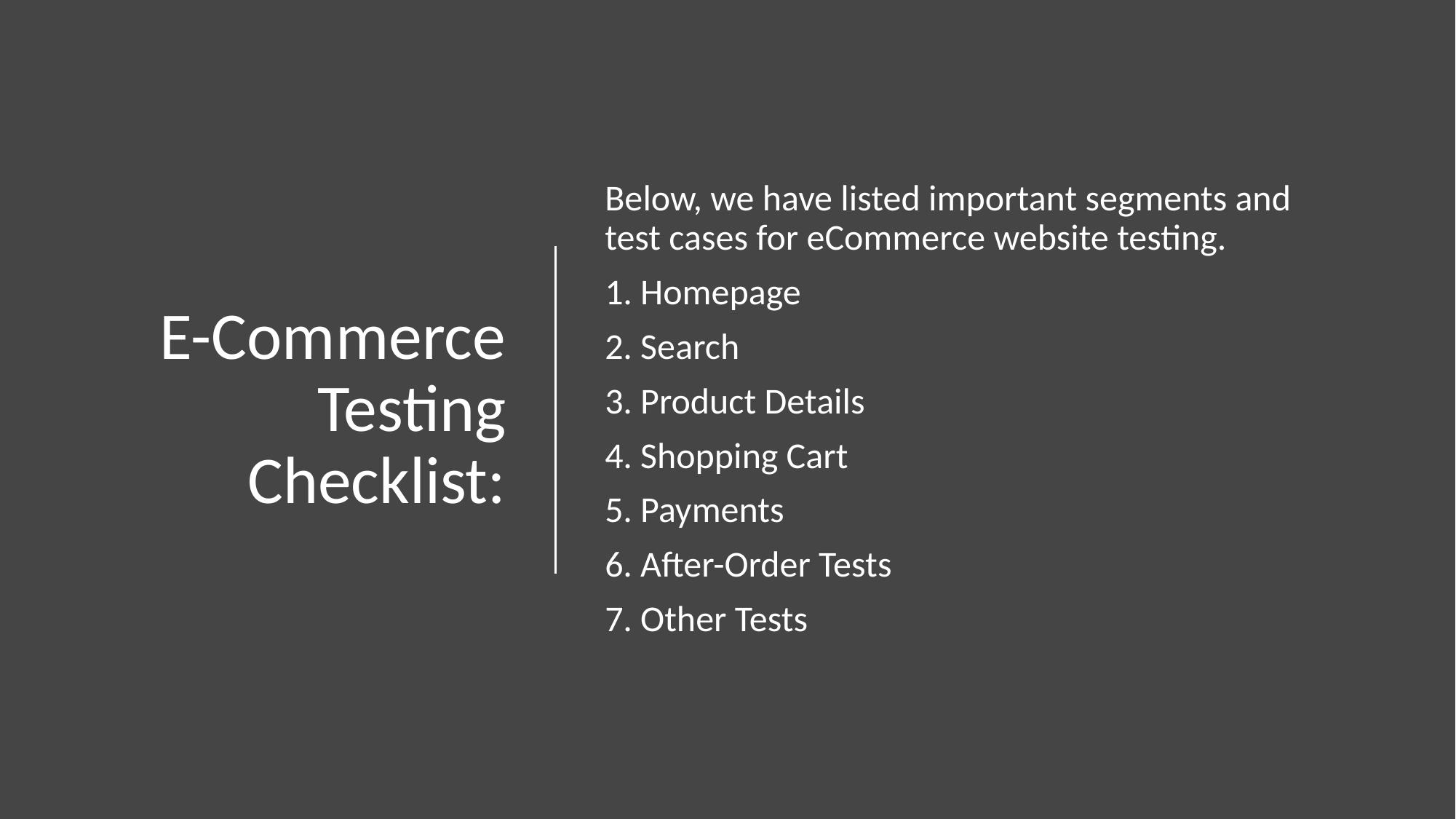

# E-Commerce Testing Checklist:
Below, we have listed important segments and test cases for eCommerce website testing.
1. Homepage
2. Search
3. Product Details
4. Shopping Cart
5. Payments
6. After-Order Tests
7. Other Tests